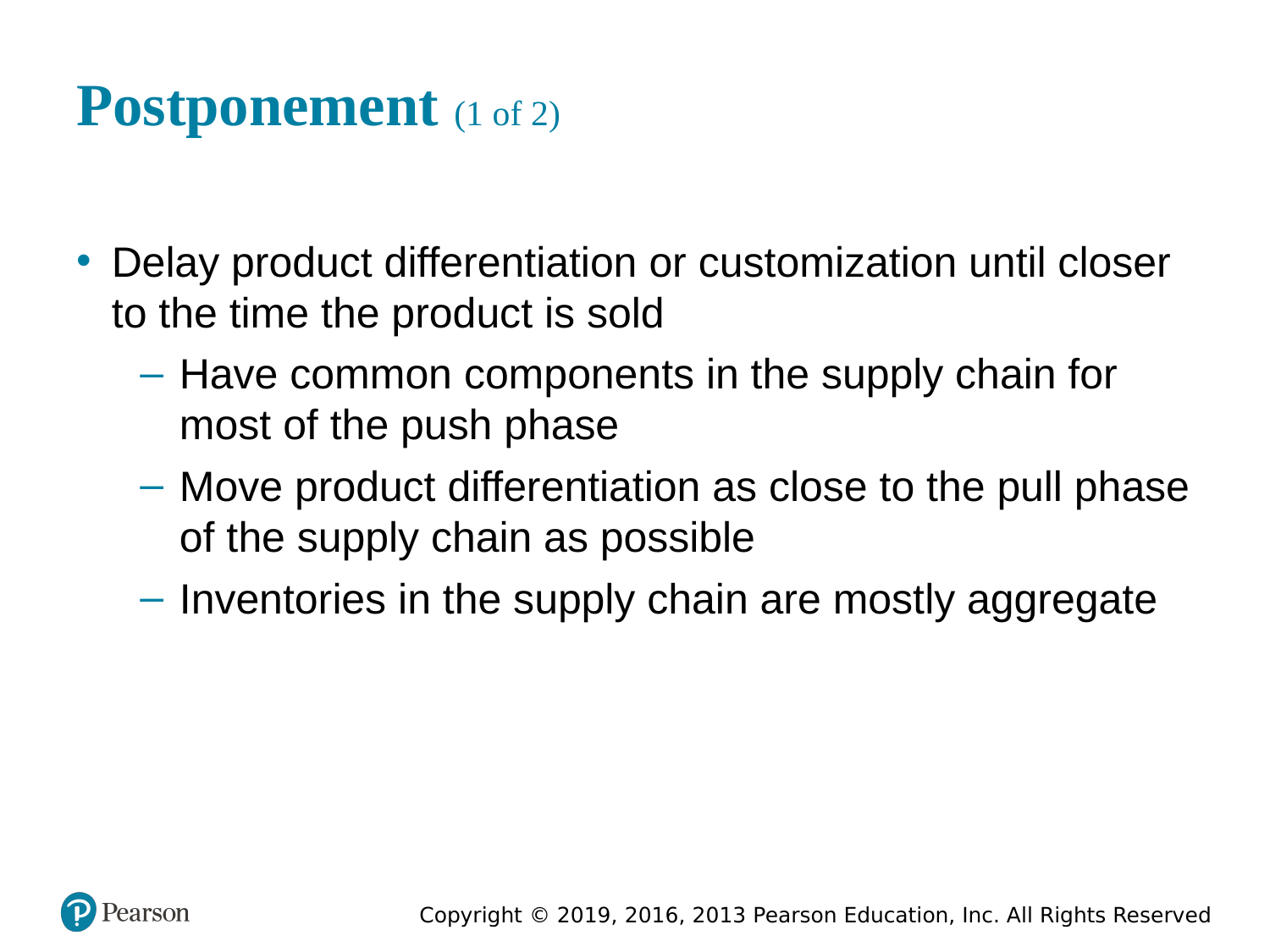

# Postponement (1 of 2)
Delay product differentiation or customization until closer to the time the product is sold
Have common components in the supply chain for most of the push phase
Move product differentiation as close to the pull phase of the supply chain as possible
Inventories in the supply chain are mostly aggregate